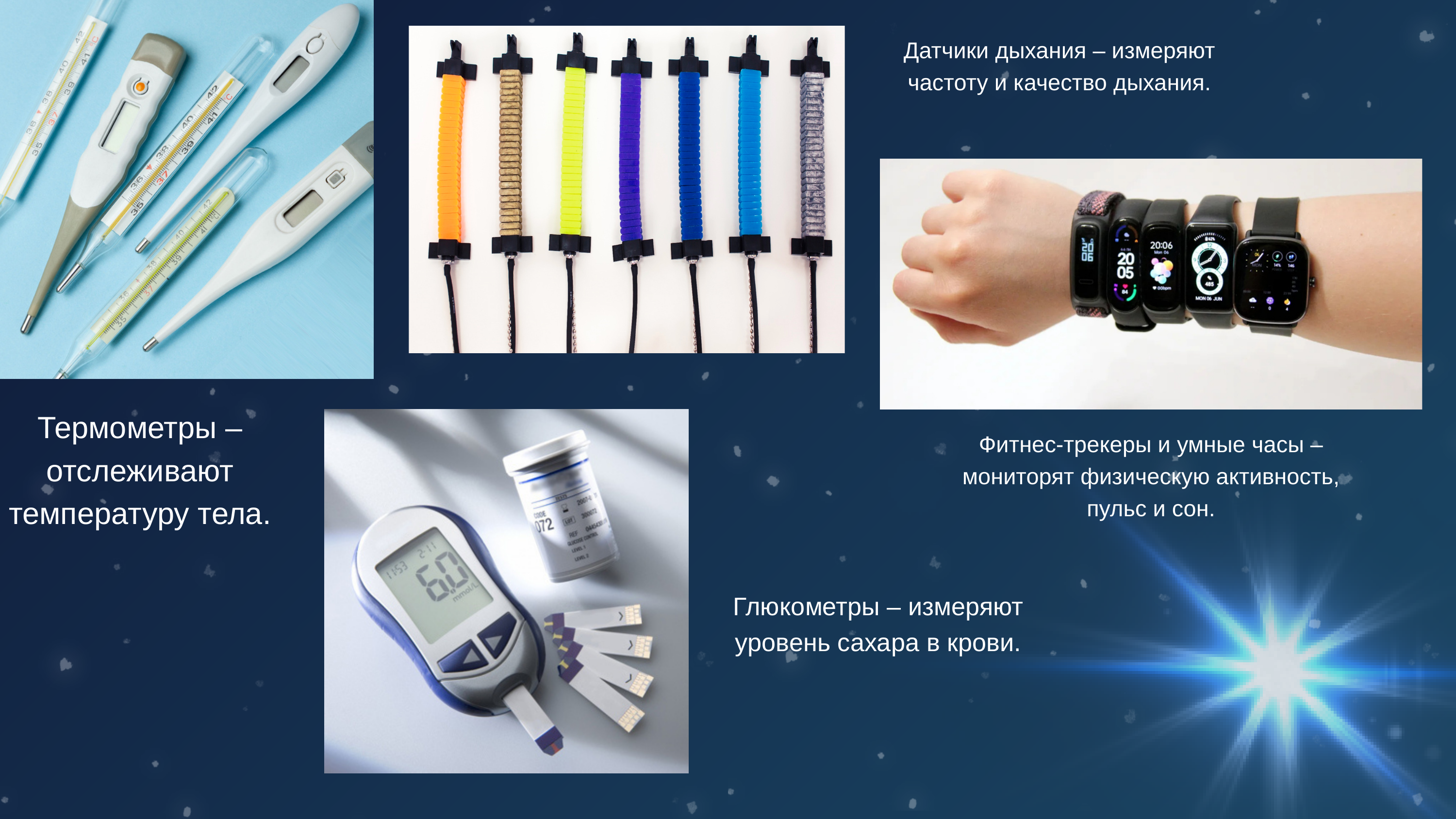

Датчики дыхания – измеряют частоту и качество дыхания.

Термометры – отслеживают температуру тела.

Фитнес-трекеры и умные часы – мониторят физическую активность, пульс и сон.

Глюкометры – измеряют уровень сахара в крови.